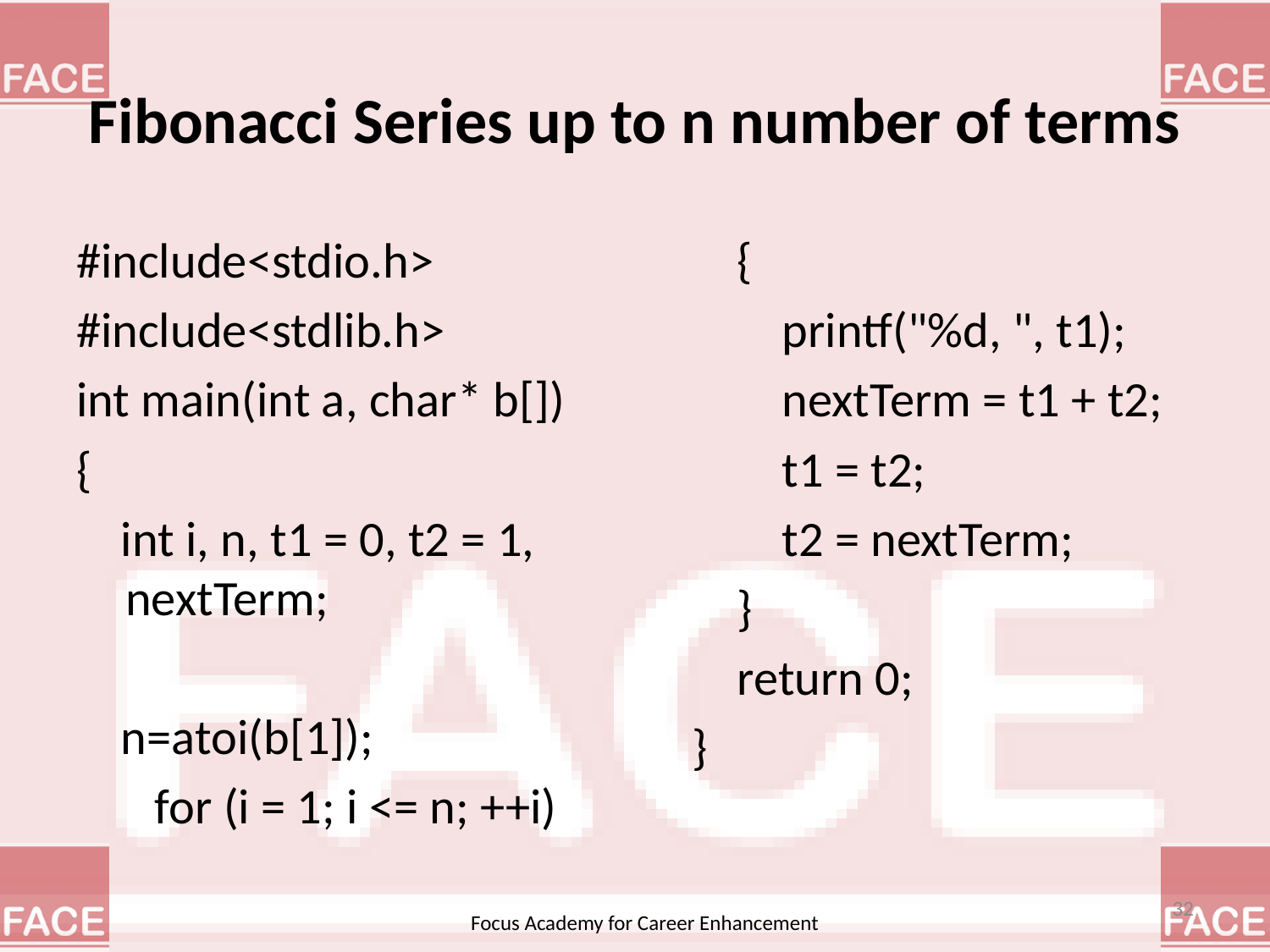

# Fibonacci Series up to n number of terms
#include<stdio.h>
#include<stdlib.h>
int main(int a, char* b[])
{
    int i, n, t1 = 0, t2 = 1, nextTerm;

    n=atoi(b[1]);
       for (i = 1; i <= n; ++i)
    {
        printf("%d, ", t1);
        nextTerm = t1 + t2;
        t1 = t2;
        t2 = nextTerm;
    }
    return 0;
}

32